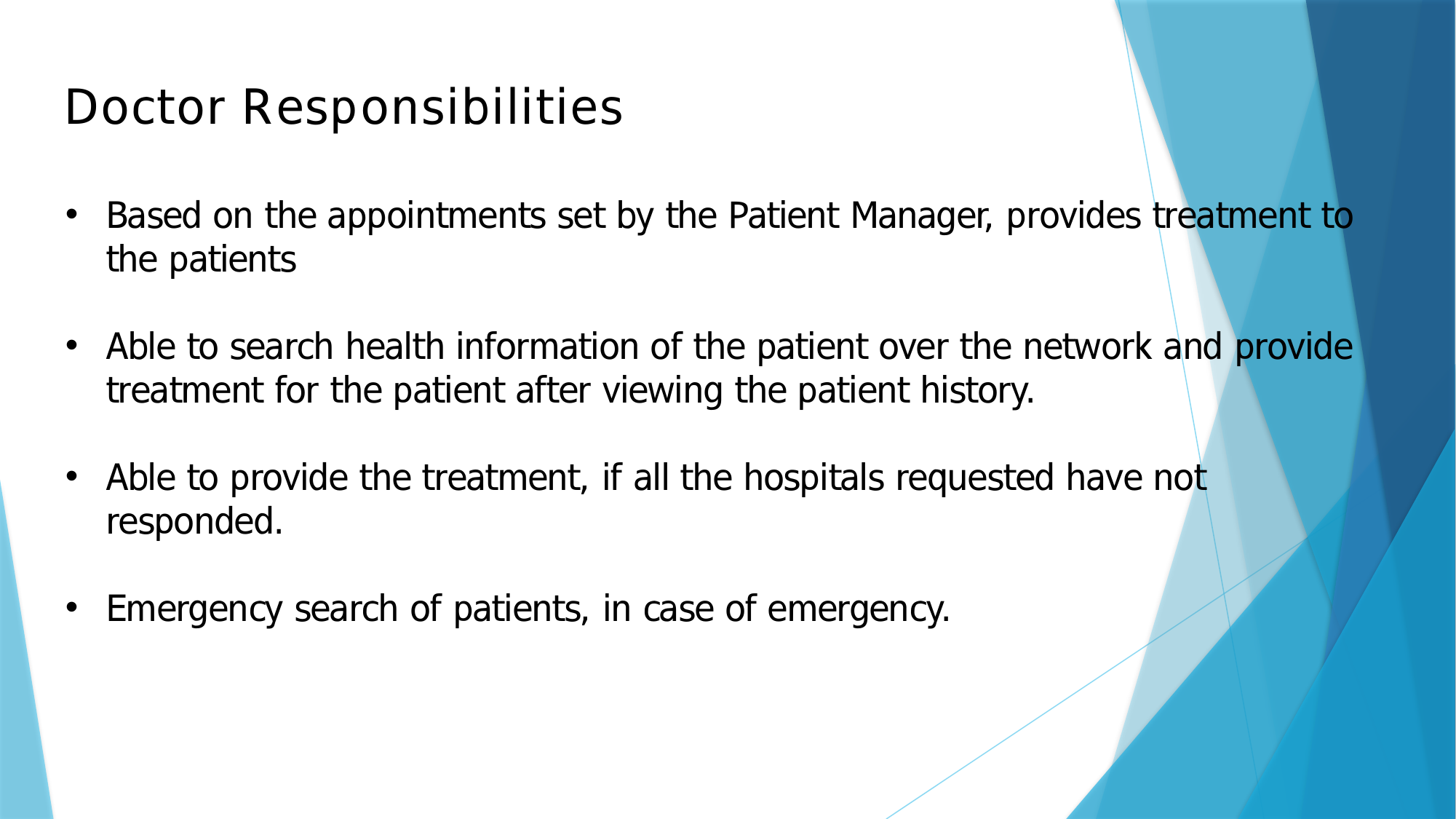

Doctor Responsibilities

Based on the appointments set by the Patient Manager, provides treatment to the patients

Able to search health information of the patient over the network and provide treatment for the patient after viewing the patient history.

Able to provide the treatment, if all the hospitals requested have not responded.

Emergency search of patients, in case of emergency.